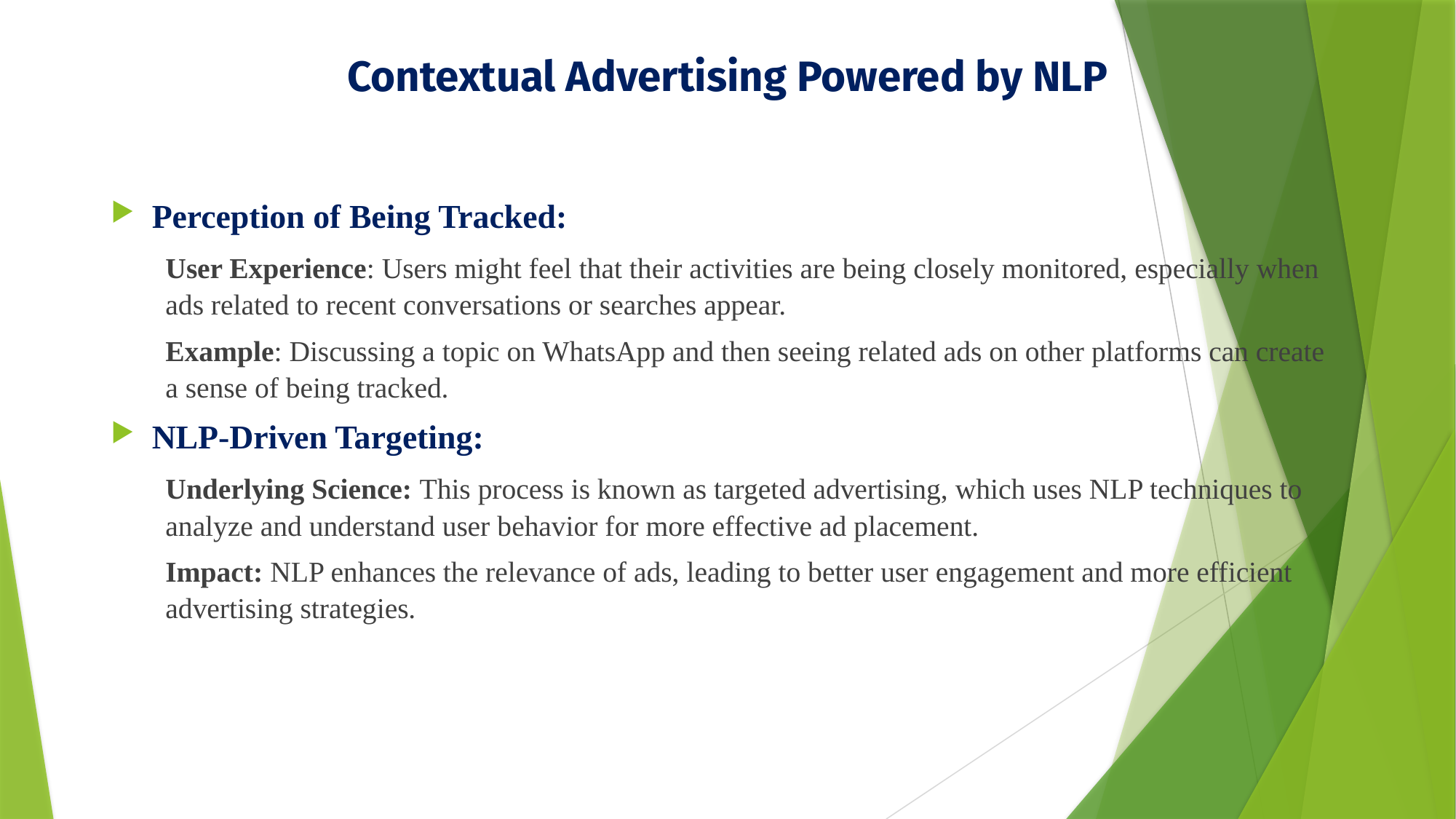

# Contextual Advertising Powered by NLP
Perception of Being Tracked:
User Experience: Users might feel that their activities are being closely monitored, especially when ads related to recent conversations or searches appear.
Example: Discussing a topic on WhatsApp and then seeing related ads on other platforms can create a sense of being tracked.
NLP-Driven Targeting:
Underlying Science: This process is known as targeted advertising, which uses NLP techniques to analyze and understand user behavior for more effective ad placement.
Impact: NLP enhances the relevance of ads, leading to better user engagement and more efficient advertising strategies.